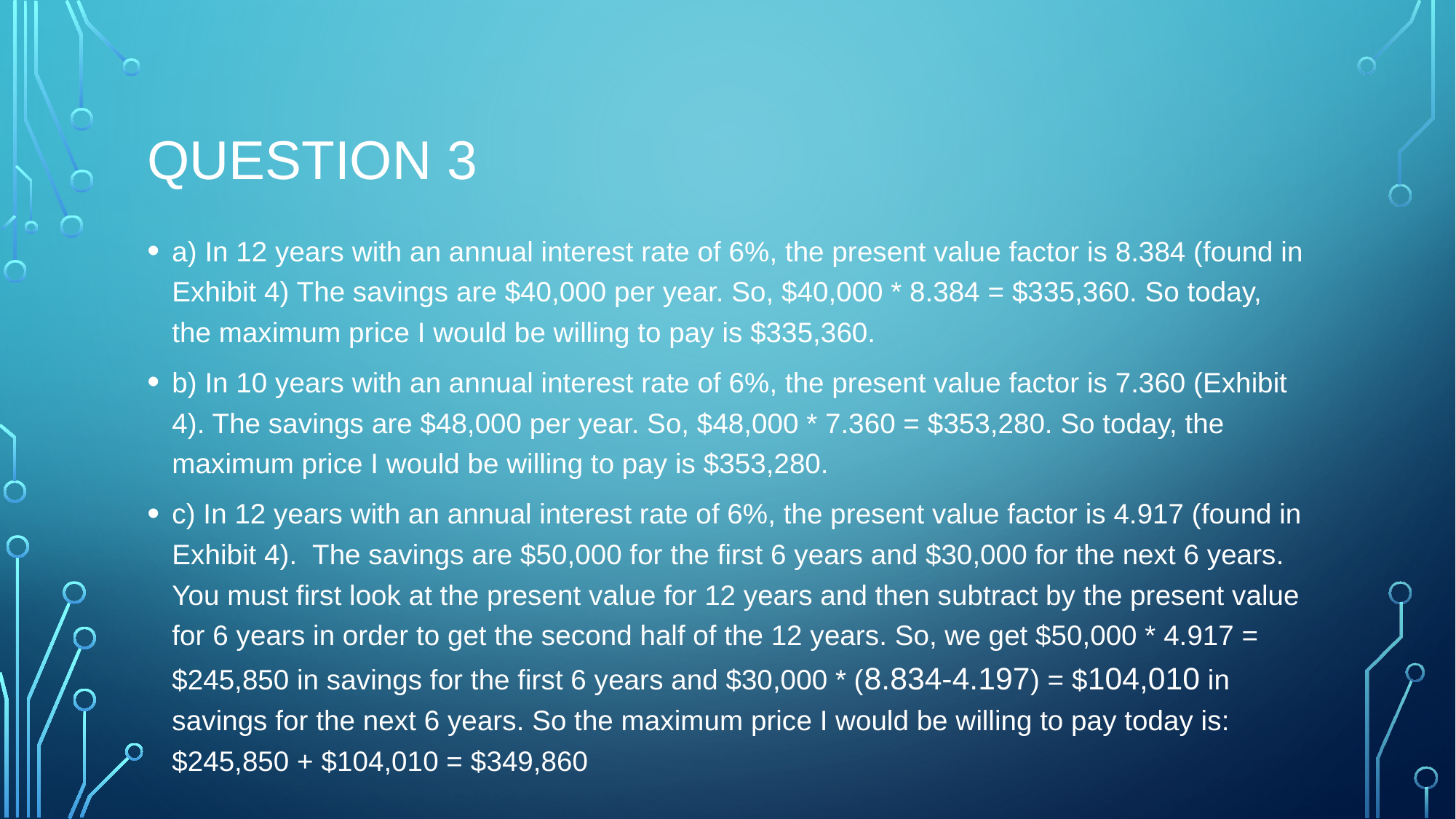

# Question 3
a) In 12 years with an annual interest rate of 6%, the present value factor is 8.384 (found in Exhibit 4) The savings are $40,000 per year. So, $40,000 * 8.384 = $335,360. So today, the maximum price I would be willing to pay is $335,360.
b) In 10 years with an annual interest rate of 6%, the present value factor is 7.360 (Exhibit 4). The savings are $48,000 per year. So, $48,000 * 7.360 = $353,280. So today, the maximum price I would be willing to pay is $353,280.
c) In 12 years with an annual interest rate of 6%, the present value factor is 4.917 (found in Exhibit 4).  The savings are $50,000 for the first 6 years and $30,000 for the next 6 years. You must first look at the present value for 12 years and then subtract by the present value for 6 years in order to get the second half of the 12 years. So, we get $50,000 * 4.917 = $245,850 in savings for the first 6 years and $30,000 * (8.834-4.197) = $104,010 in savings for the next 6 years. So the maximum price I would be willing to pay today is: $245,850 + $104,010 = $349,860